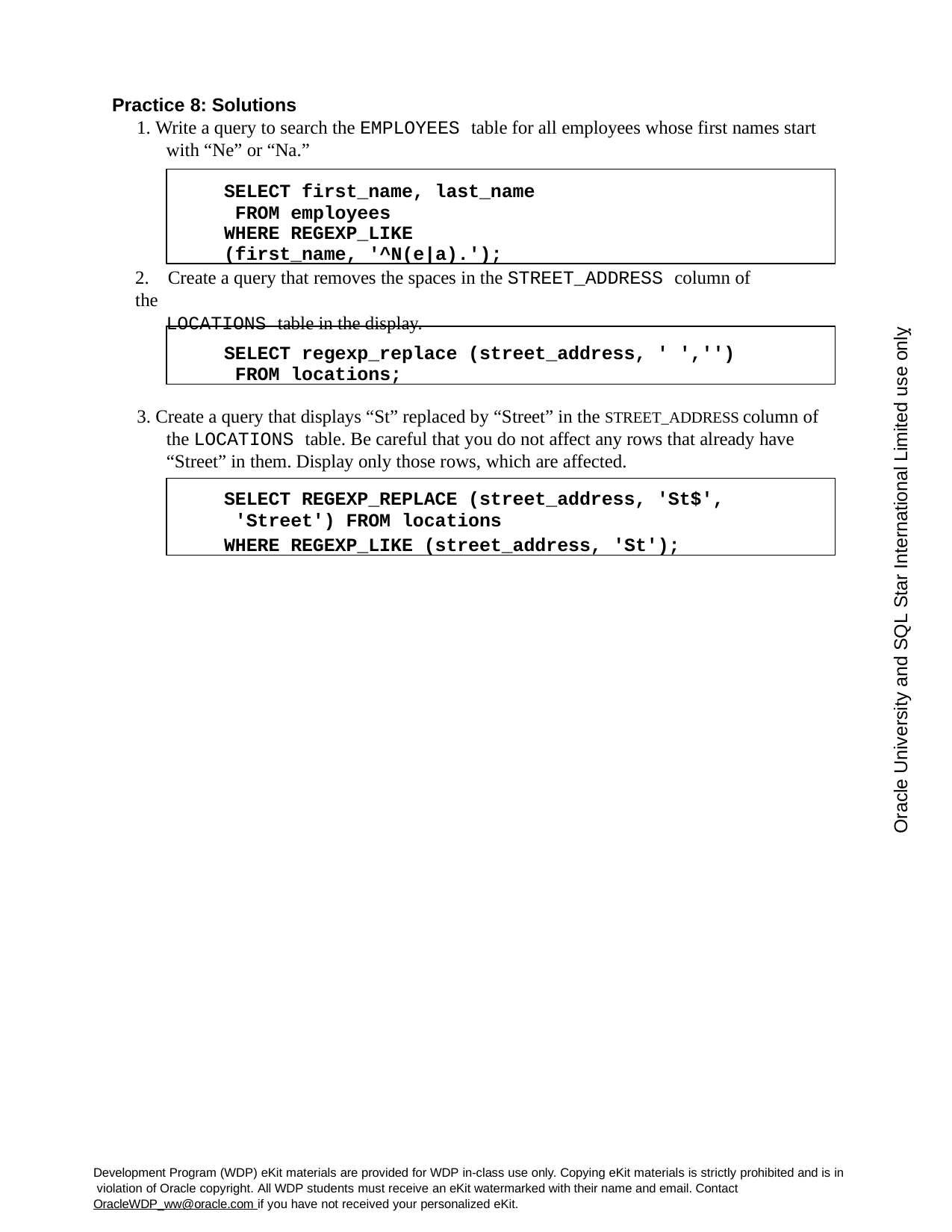

Practice 8: Solutions
1. Write a query to search the EMPLOYEES table for all employees whose first names start  with “Ne” or “Na.”
SELECT first_name, last_name  FROM employees
WHERE REGEXP_LIKE (first_name, '^N(e|a).');
2.	Create a query that removes the spaces in the STREET_ADDRESS column of the
LOCATIONS table in the display.
Oracle University and SQL Star International Limited use onlyฺ
SELECT regexp_replace (street_address, ' ','')  FROM locations;
3. Create a query that displays “St” replaced by “Street” in the STREET_ADDRESS column of  the LOCATIONS table. Be careful that you do not affect any rows that already have  “Street” in them. Display only those rows, which are affected.
SELECT REGEXP_REPLACE (street_address, 'St$',  'Street') FROM locations
WHERE REGEXP_LIKE (street_address, 'St');
Development Program (WDP) eKit materials are provided for WDP in-class use only. Copying eKit materials is strictly prohibited and is in  violation of Oracle copyright. All WDP students must receive an eKit watermarked with their name and email. Contact  OracleWDP_ww@oracle.com if you have not received your personalized eKit.